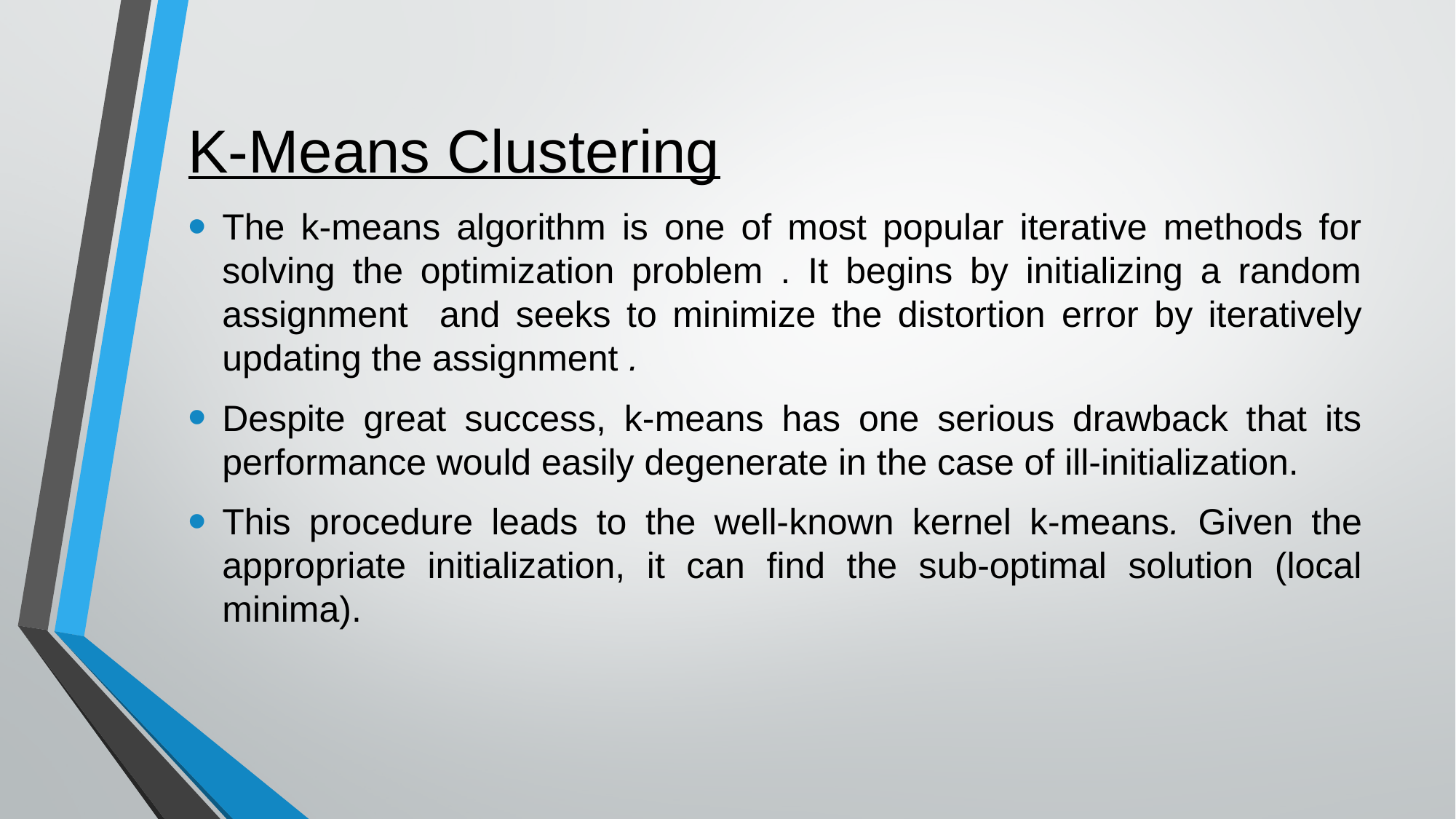

# K-Means Clustering
The k-means algorithm is one of most popular iterative methods for solving the optimization problem . It begins by initializing a random assignment  and seeks to minimize the distortion error by iteratively updating the assignment .
Despite great success, k-means has one serious drawback that its performance would easily degenerate in the case of ill-initialization.
This procedure leads to the well-known kernel k-means. Given the appropriate initialization, it can find the sub-optimal solution (local minima).